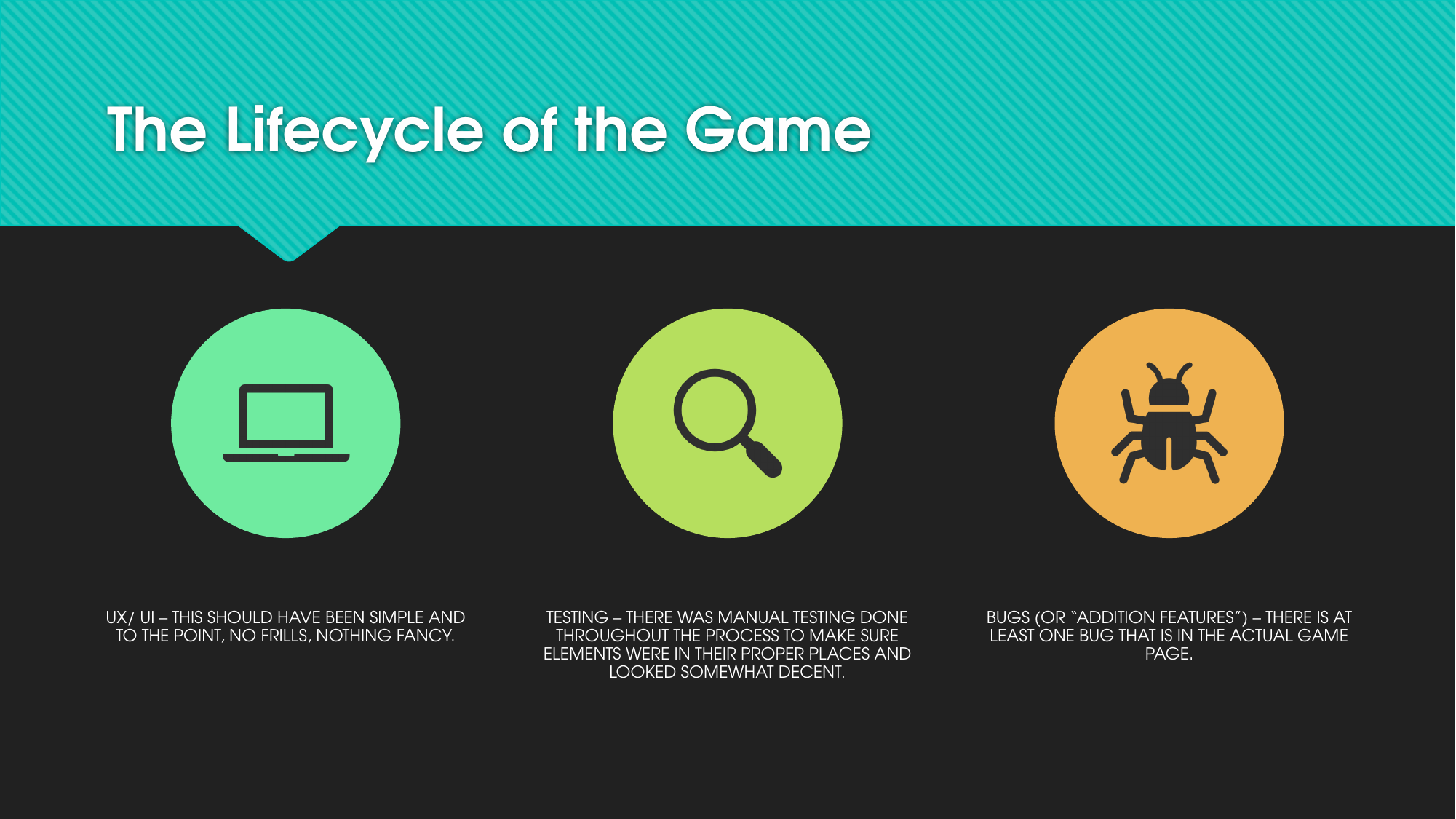

# The Lifecycle of the Game
UX/ UI – This should have been simple and to the point, no frills, nothing fancy.
Testing – There was manual testing done throughout the process to make sure elements were in their proper places and looked somewhat decent.
Bugs (or “Addition Features”) – There is at least one bug that is in the actual game page.